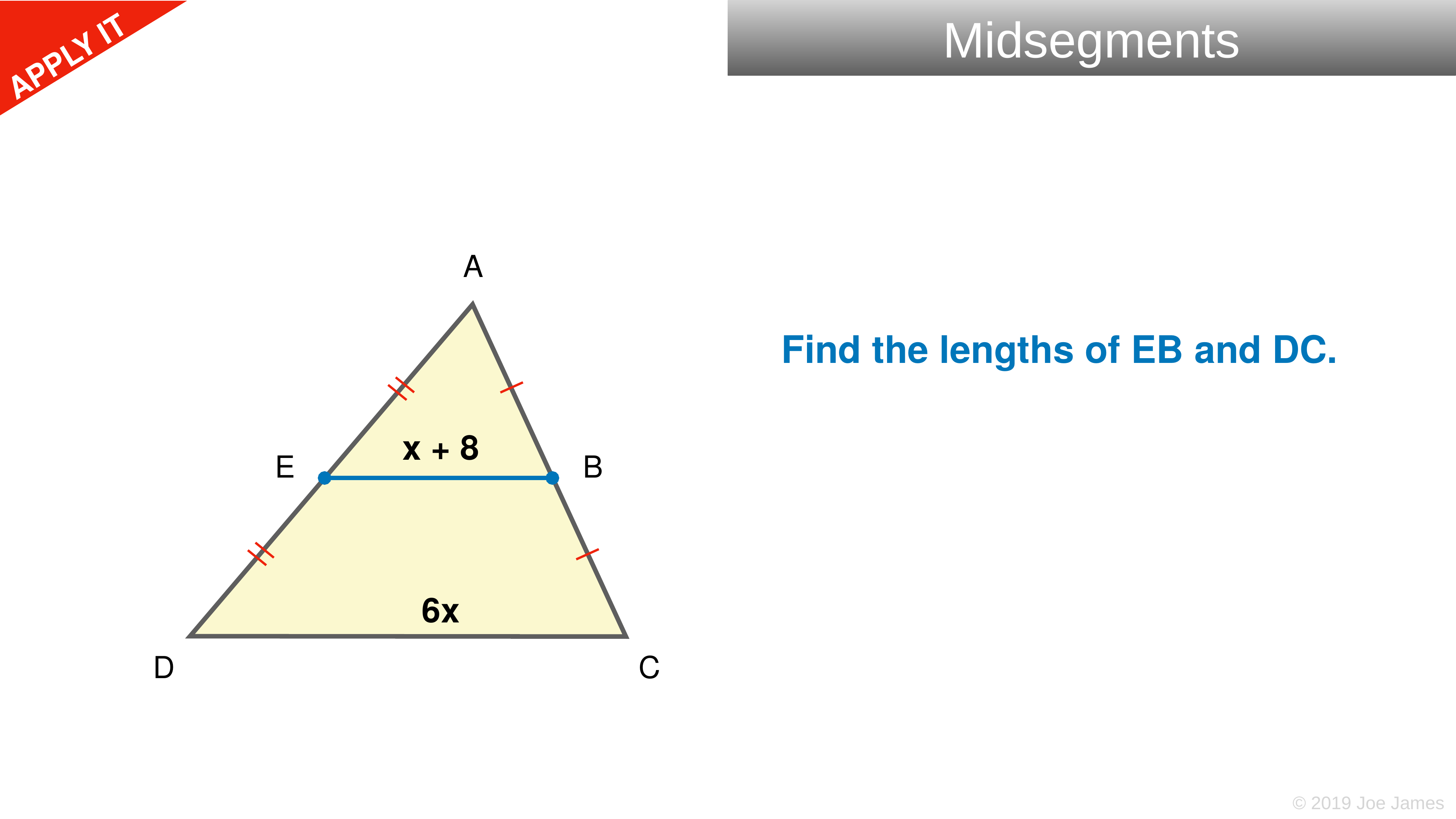

Midsegments
A
Find the lengths of EB and DC.

x + 8
E
B

6x
D
C